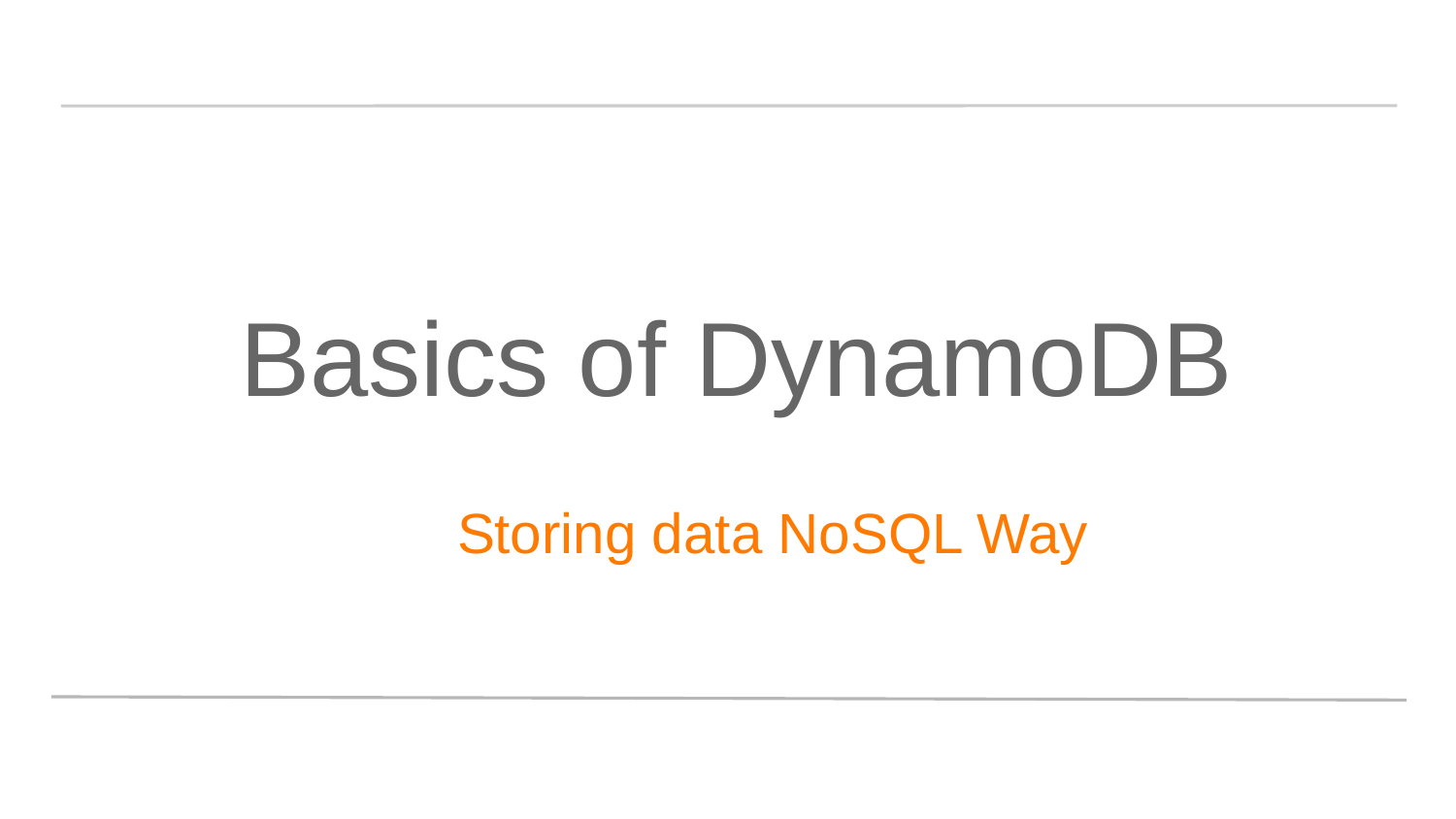

# Basics of DynamoDB
            Storing data NoSQL Way